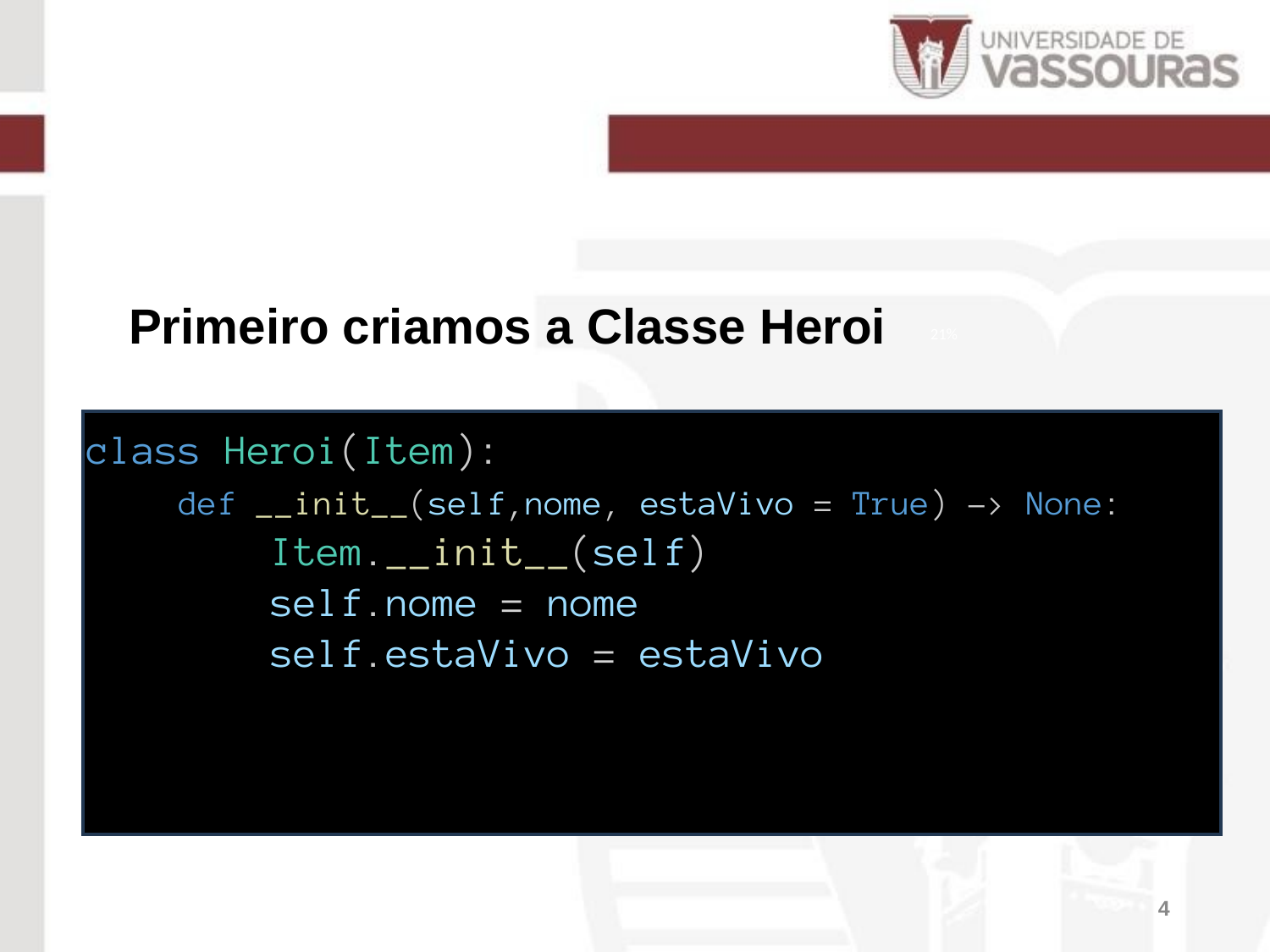

Primeiro criamos a Classe Heroi
21%

class Heroi(Item):
    def __init__(self,nome, estaVivo = True) -> None:
        Item.__init__(self)
        self.nome = nome
        self.estaVivo = estaVivo

4